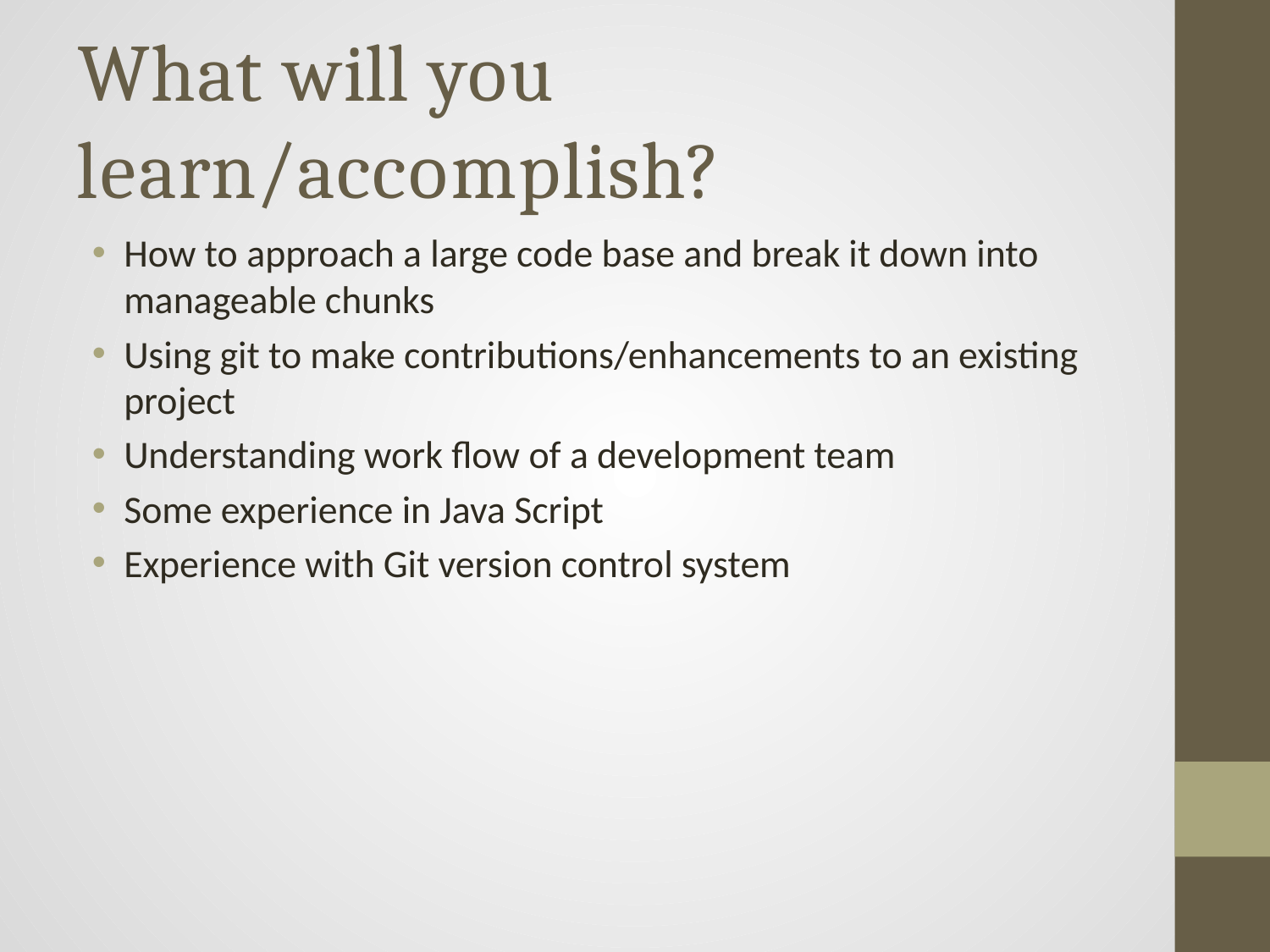

# What will you learn/accomplish?
How to approach a large code base and break it down into manageable chunks
Using git to make contributions/enhancements to an existing project
Understanding work flow of a development team
Some experience in Java Script
Experience with Git version control system